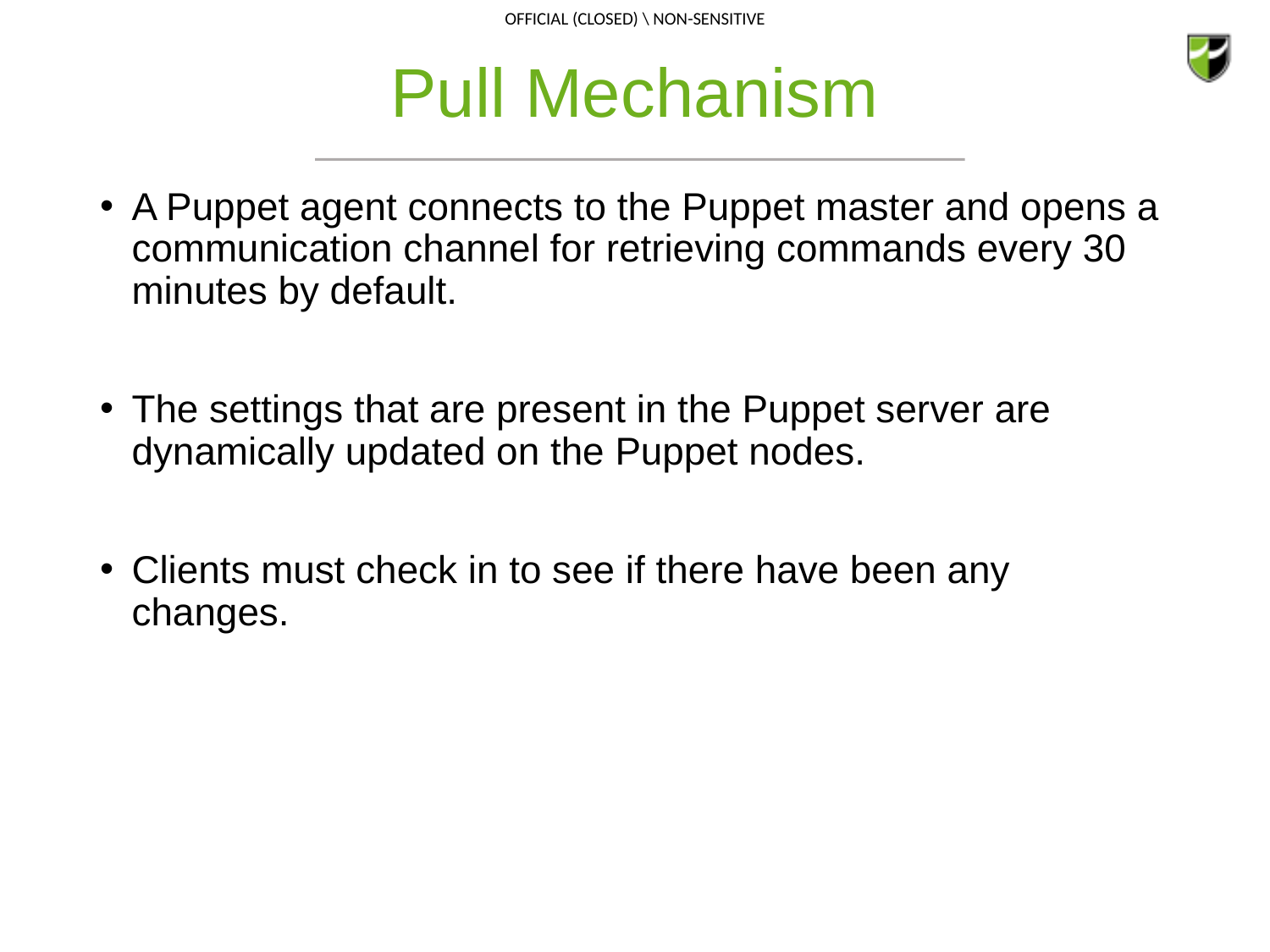

# Pull Mechanism
A Puppet agent connects to the Puppet master and opens a communication channel for retrieving commands every 30 minutes by default.

The settings that are present in the Puppet server are dynamically updated on the Puppet nodes.

Clients must check in to see if there have been any changes.